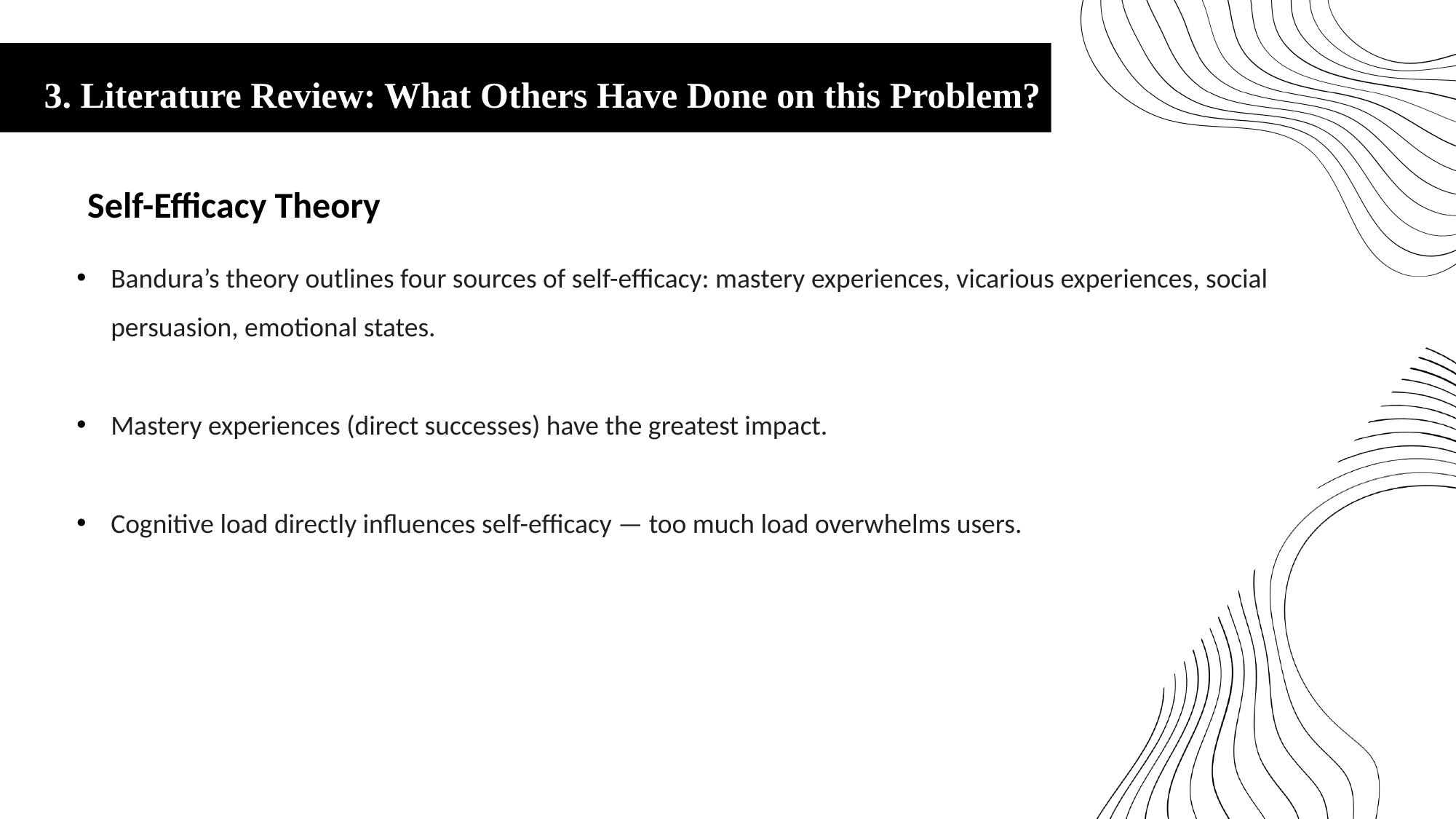

3. Literature Review: What Others Have Done on this Problem?
Self-Efficacy Theory
Bandura’s theory outlines four sources of self-efficacy: mastery experiences, vicarious experiences, social persuasion, emotional states.

Mastery experiences (direct successes) have the greatest impact.

Cognitive load directly influences self-efficacy — too much load overwhelms users.